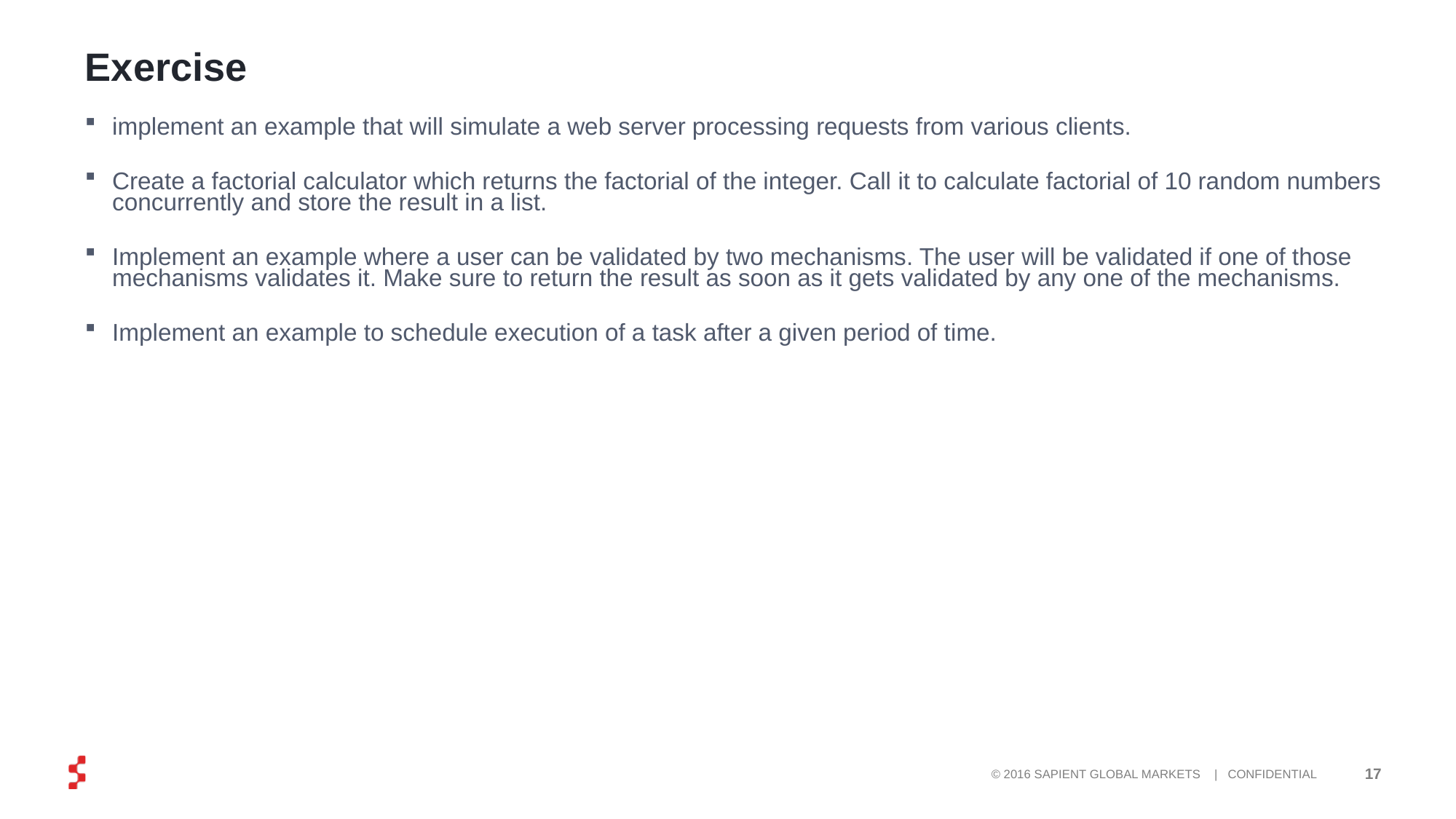

# Exercise
implement an example that will simulate a web server processing requests from various clients.

Create a factorial calculator which returns the factorial of the integer. Call it to calculate factorial of 10 random numbers concurrently and store the result in a list.

Implement an example where a user can be validated by two mechanisms. The user will be validated if one of those mechanisms validates it. Make sure to return the result as soon as it gets validated by any one of the mechanisms.

Implement an example to schedule execution of a task after a given period of time.